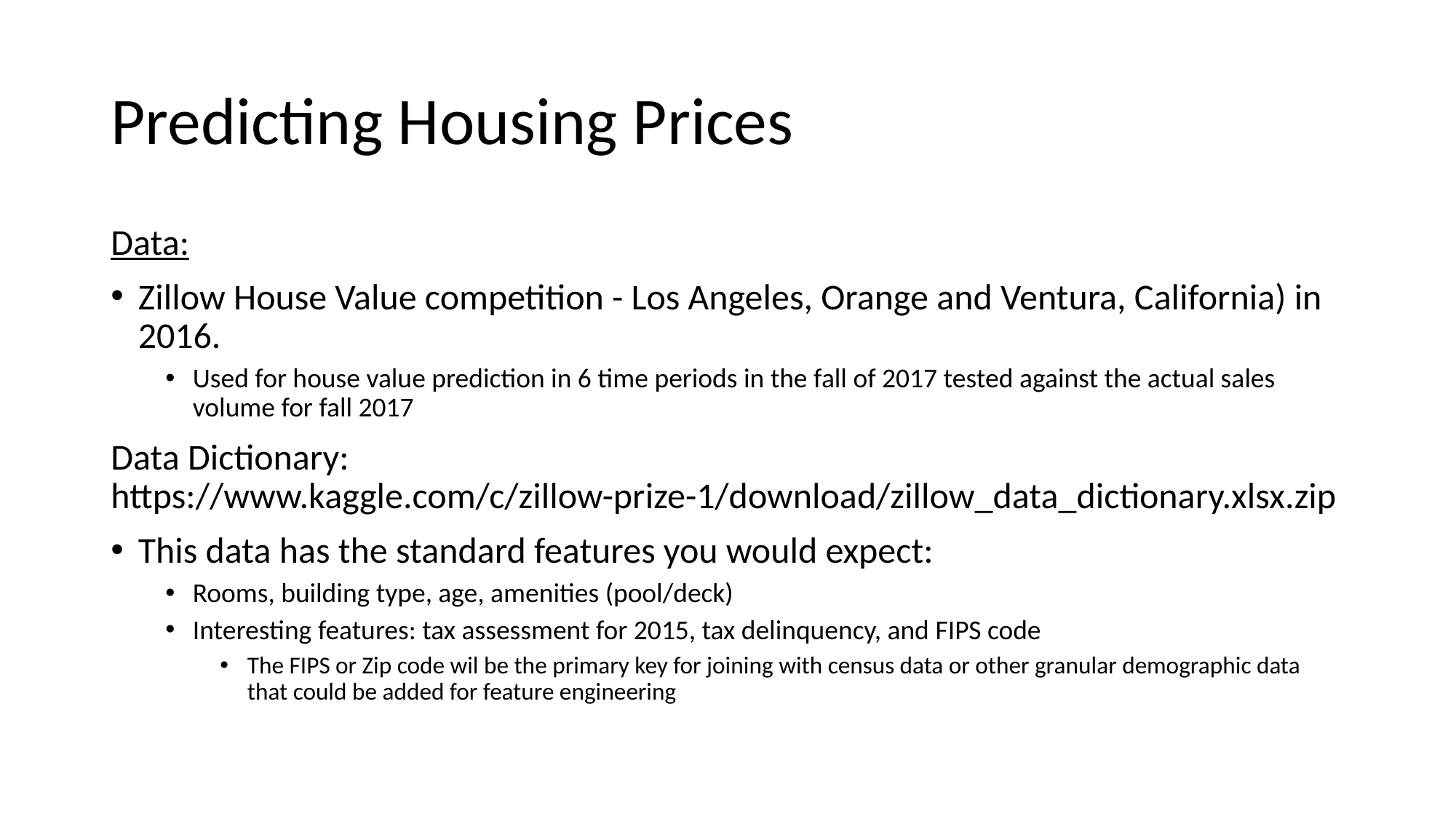

# Predicting Housing Prices
Data:
Zillow House Value competition - Los Angeles, Orange and Ventura, California) in 2016.
Used for house value prediction in 6 time periods in the fall of 2017 tested against the actual sales volume for fall 2017
Data Dictionary: https://www.kaggle.com/c/zillow-prize-1/download/zillow_data_dictionary.xlsx.zip
This data has the standard features you would expect:
Rooms, building type, age, amenities (pool/deck)
Interesting features: tax assessment for 2015, tax delinquency, and FIPS code
The FIPS or Zip code wil be the primary key for joining with census data or other granular demographic data that could be added for feature engineering